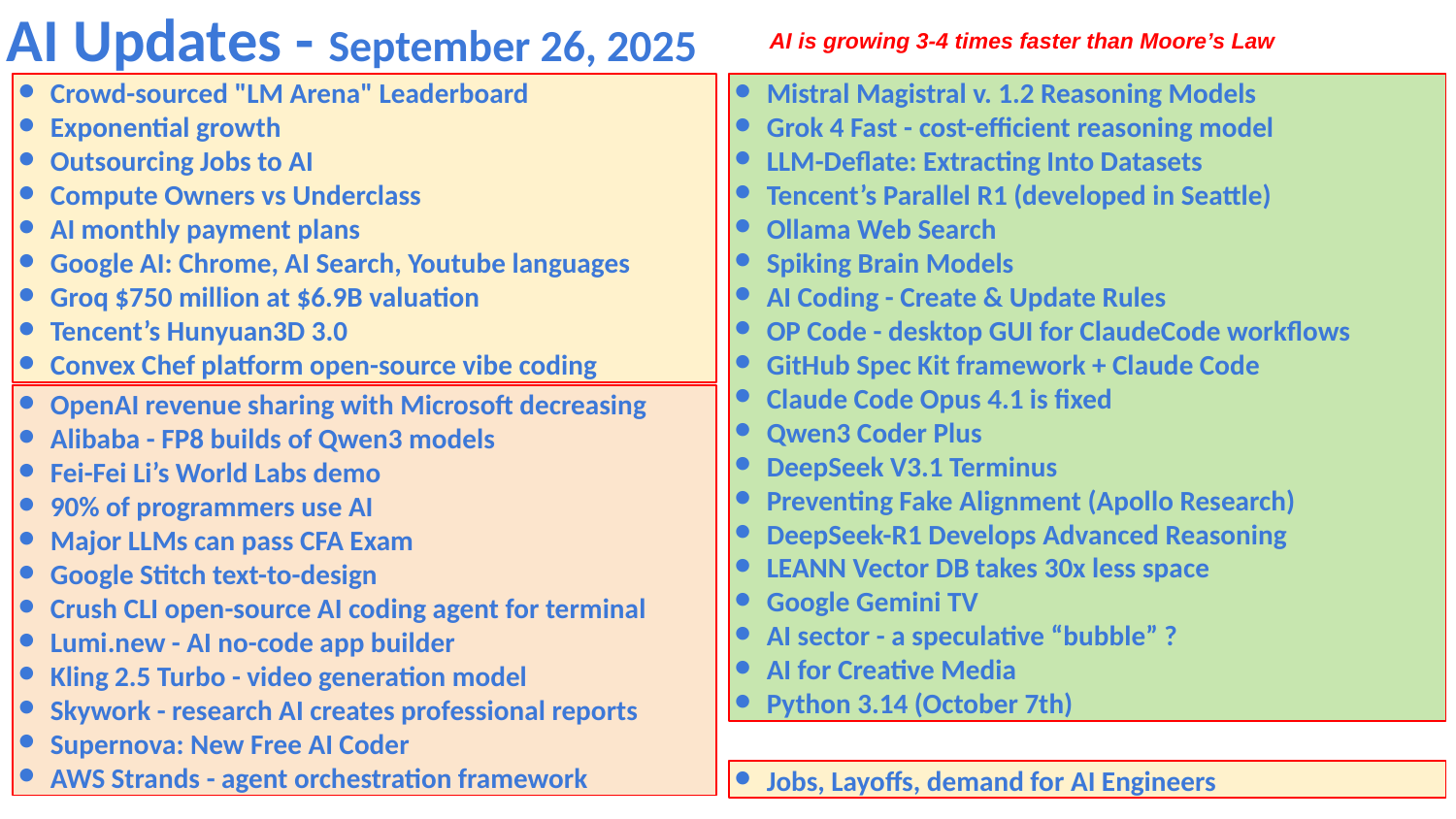

AI Updates - September 26, 2025
AI is growing 3-4 times faster than Moore’s Law
Mistral Magistral v. 1.2 Reasoning Models
Grok 4 Fast - cost-efficient reasoning model
LLM-Deflate: Extracting Into Datasets
Tencent’s Parallel R1 (developed in Seattle)
Ollama Web Search
Spiking Brain Models
AI Coding - Create & Update Rules
OP Code - desktop GUI for ClaudeCode workflows
GitHub Spec Kit framework + Claude Code
Claude Code Opus 4.1 is fixed
Qwen3 Coder Plus
DeepSeek V3.1 Terminus
Preventing Fake Alignment (Apollo Research)
DeepSeek-R1 Develops Advanced Reasoning
LEANN Vector DB takes 30x less space
Google Gemini TV
AI sector - a speculative “bubble” ?
AI for Creative Media
Python 3.14 (October 7th)
Crowd-sourced "LM Arena" Leaderboard
Exponential growth
Outsourcing Jobs to AI
Compute Owners vs Underclass
AI monthly payment plans
Google AI: Chrome, AI Search, Youtube languages
Groq $750 million at $6.9B valuation
Tencent’s Hunyuan3D 3.0
Convex Chef platform open-source vibe coding
OpenAI revenue sharing with Microsoft decreasing
Alibaba - FP8 builds of Qwen3 models
Fei-Fei Li’s World Labs demo
90% of programmers use AI
Major LLMs can pass CFA Exam
Google Stitch text-to-design
Crush CLI open-source AI coding agent for terminal
Lumi.new - AI no-code app builder
Kling 2.5 Turbo - video generation model
Skywork - research AI creates professional reports
Supernova: New Free AI Coder
AWS Strands - agent orchestration framework
Jobs, Layoffs, demand for AI Engineers